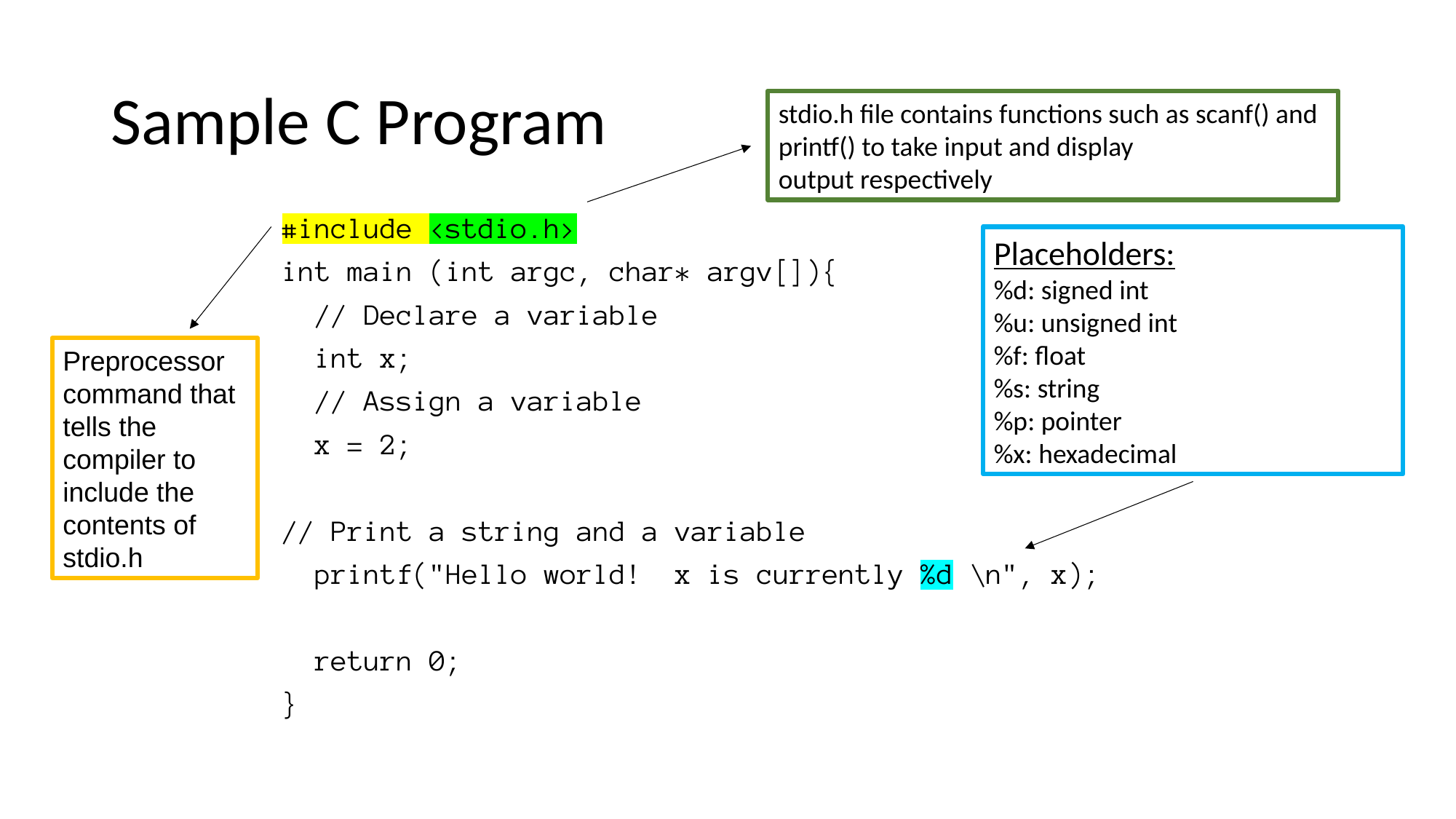

# Sample C Program
stdio.h file contains functions such as scanf() and printf() to take input and display
output respectively
#include <stdio.h>
int main (int argc, char* argv[]){
  // Declare a variable
  int x;
  // Assign a variable
  x = 2;

// Print a string and a variable
  printf("Hello world!  x is currently %d \n", x);

  return 0;
}

Placeholders:
%d: signed int
%u: unsigned int
%f: float
%s: string
%p: pointer
%x: hexadecimal
Preprocessor command that tells the compiler to include the contents of stdio.h